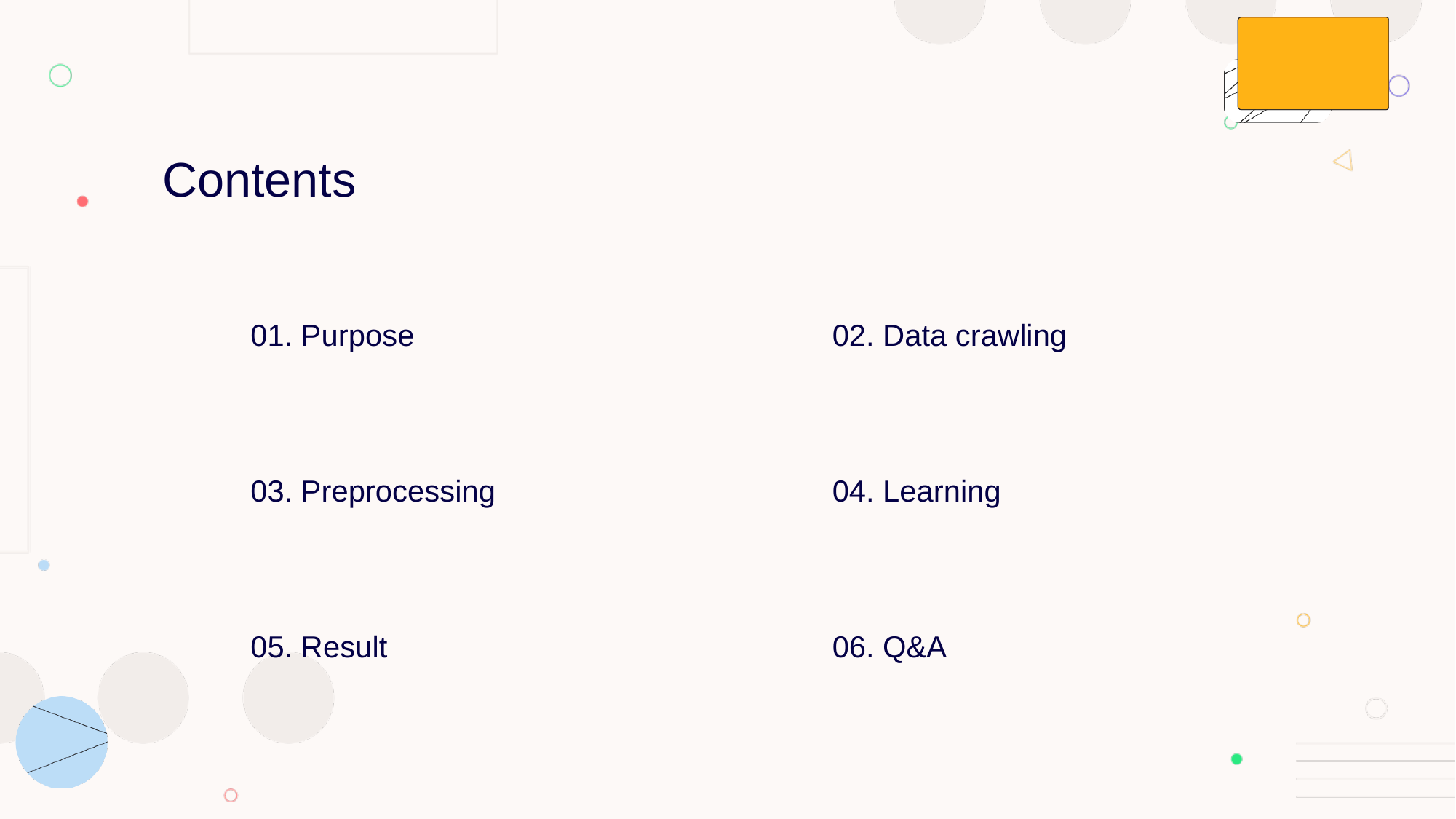

Contents
01. Purpose
02. Data crawling
03. Preprocessing
04. Learning
05. Result
06. Q&A